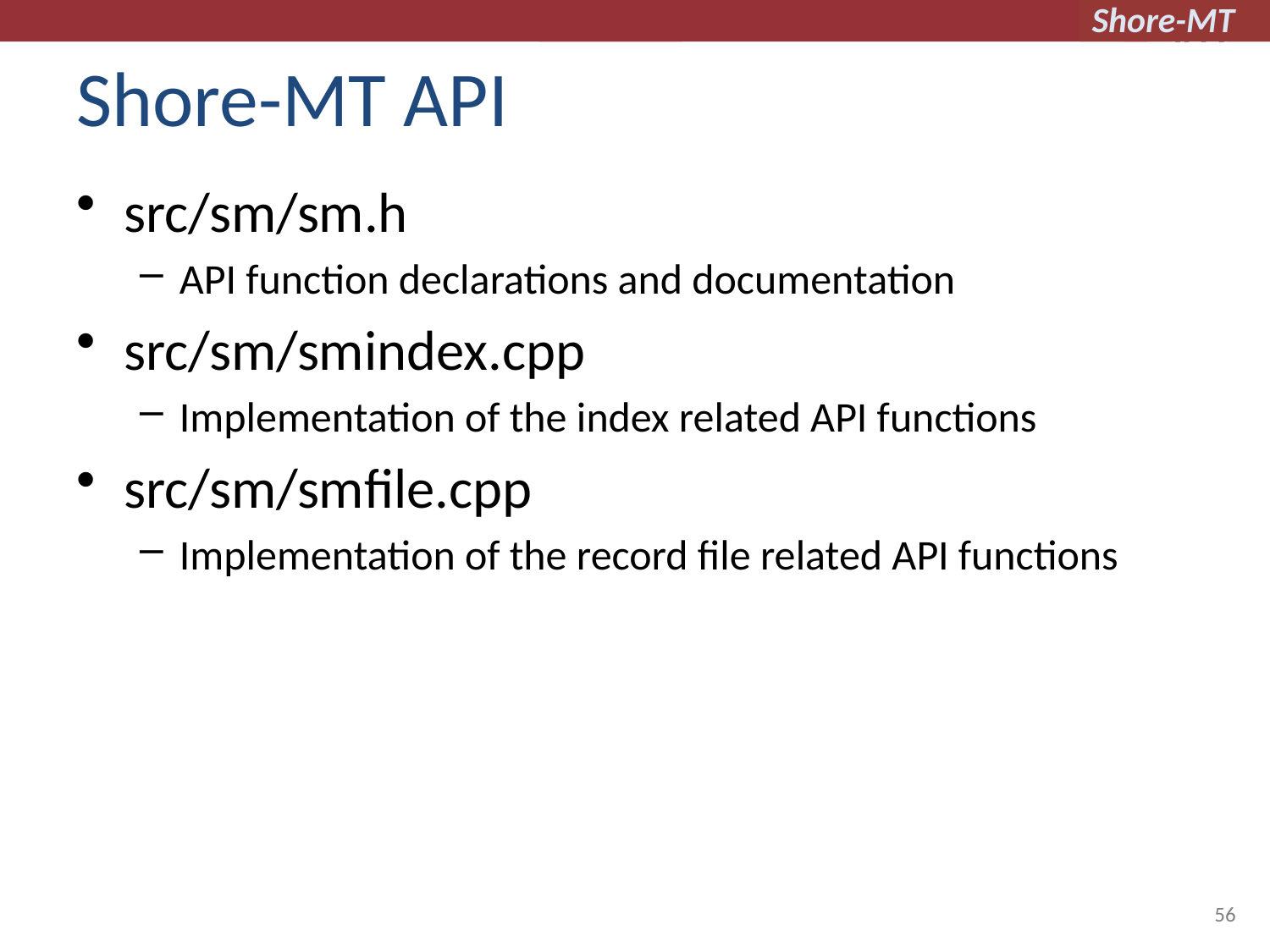

# Shore-MT API
src/sm/sm.h
API function declarations and documentation
src/sm/smindex.cpp
Implementation of the index related API functions
src/sm/smfile.cpp
Implementation of the record file related API functions
56